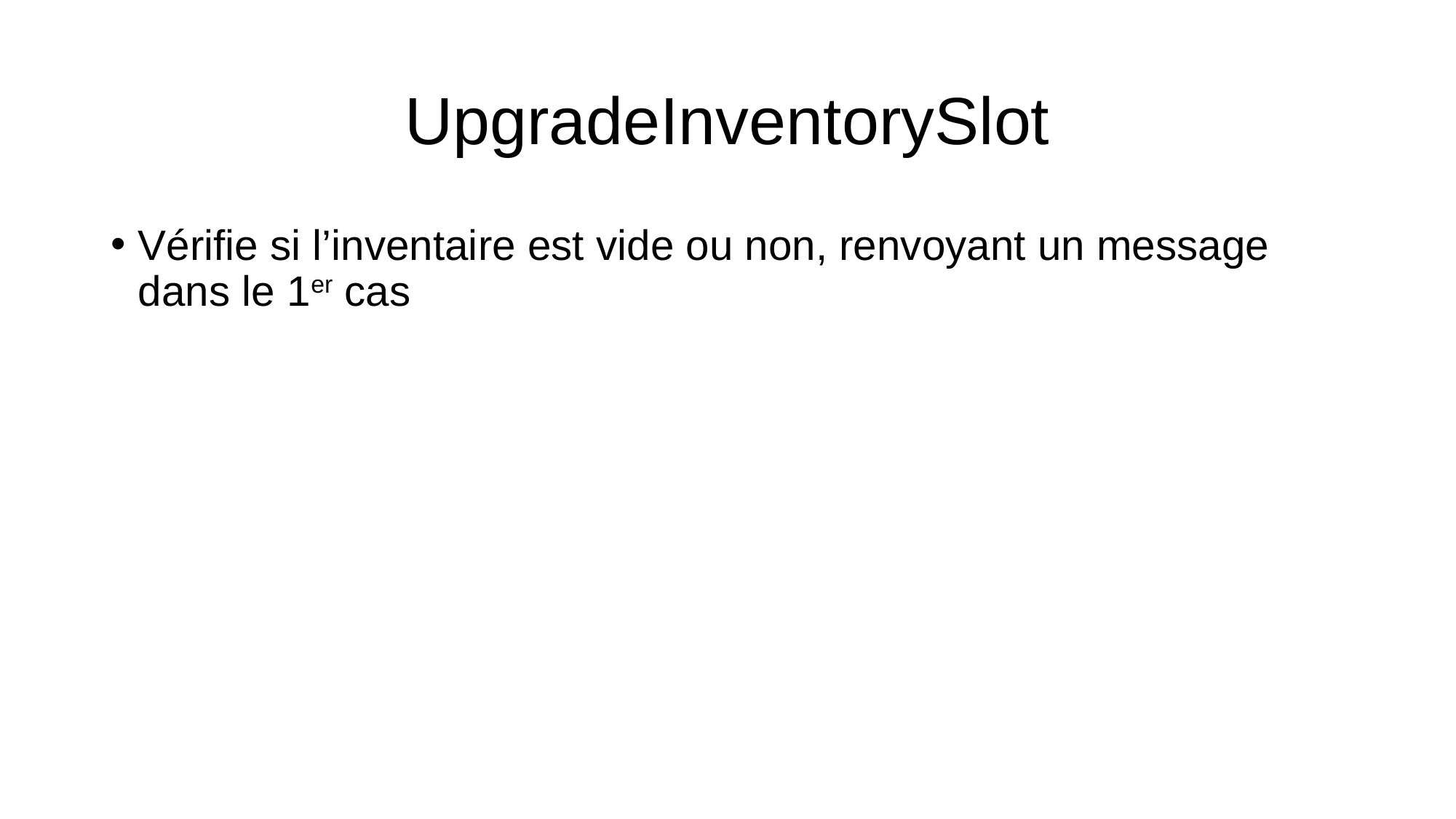

# UpgradeInventorySlot
Vérifie si l’inventaire est vide ou non, renvoyant un message dans le 1er cas